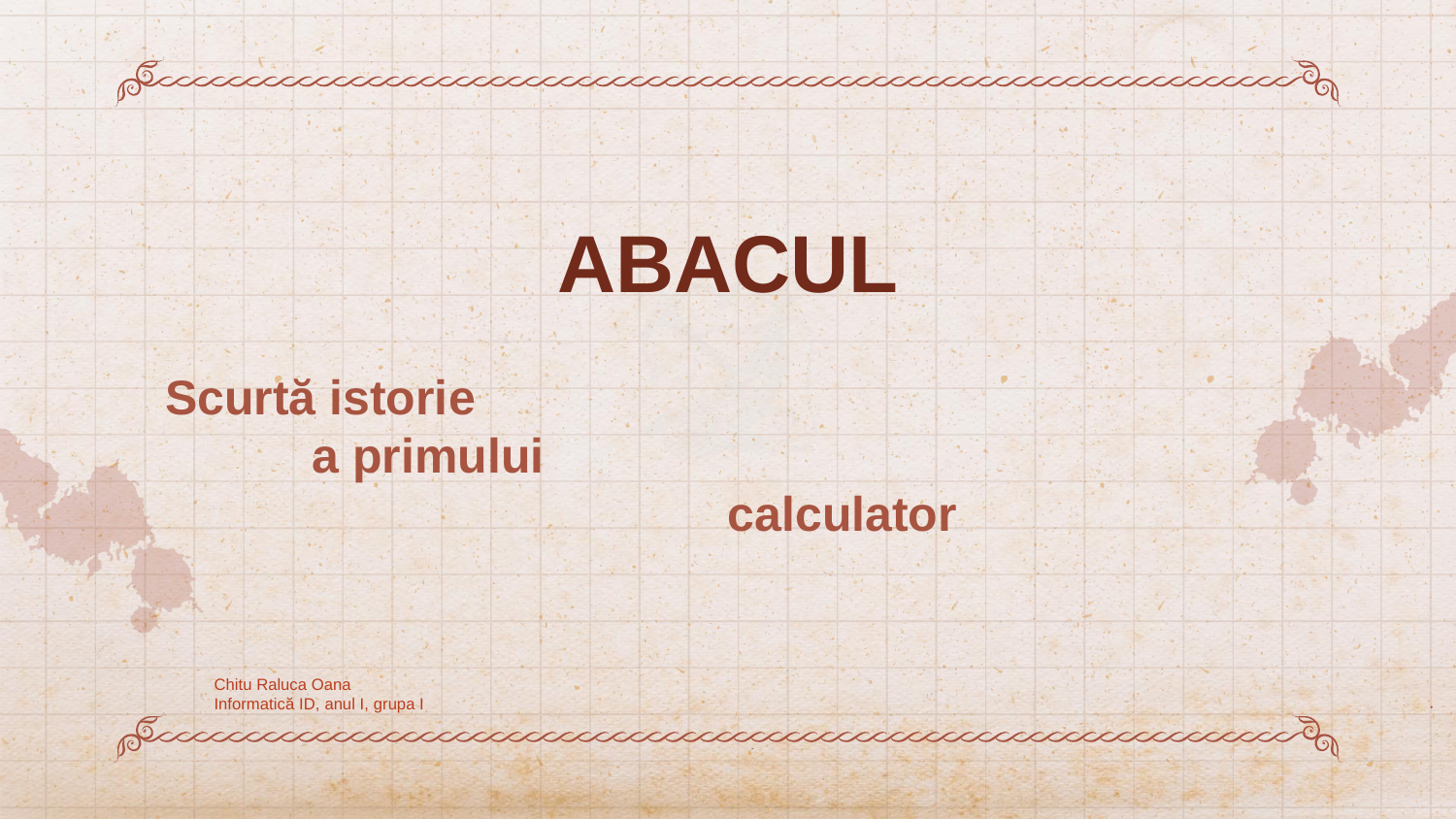

# ABACUL
Scurtă istorie                                                                        a primului                                                                         calculator
Chitu Raluca Oana
Informatică ID, anul I, grupa I